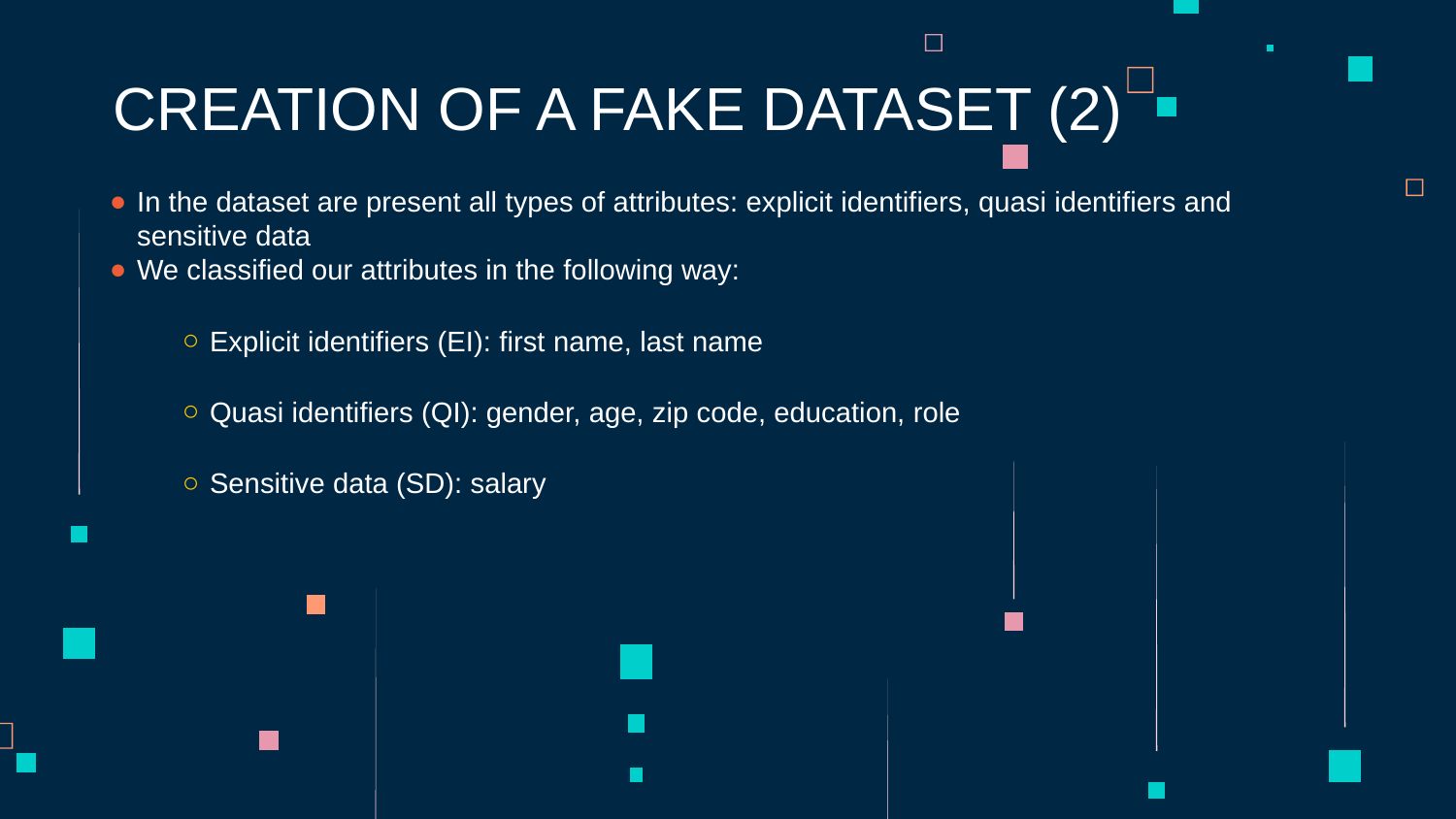

# CREATION OF A FAKE DATASET (2)
In the dataset are present all types of attributes: explicit identifiers, quasi identifiers and sensitive data
We classified our attributes in the following way:
Explicit identifiers (EI): first name, last name
Quasi identifiers (QI): gender, age, zip code, education, role
Sensitive data (SD): salary